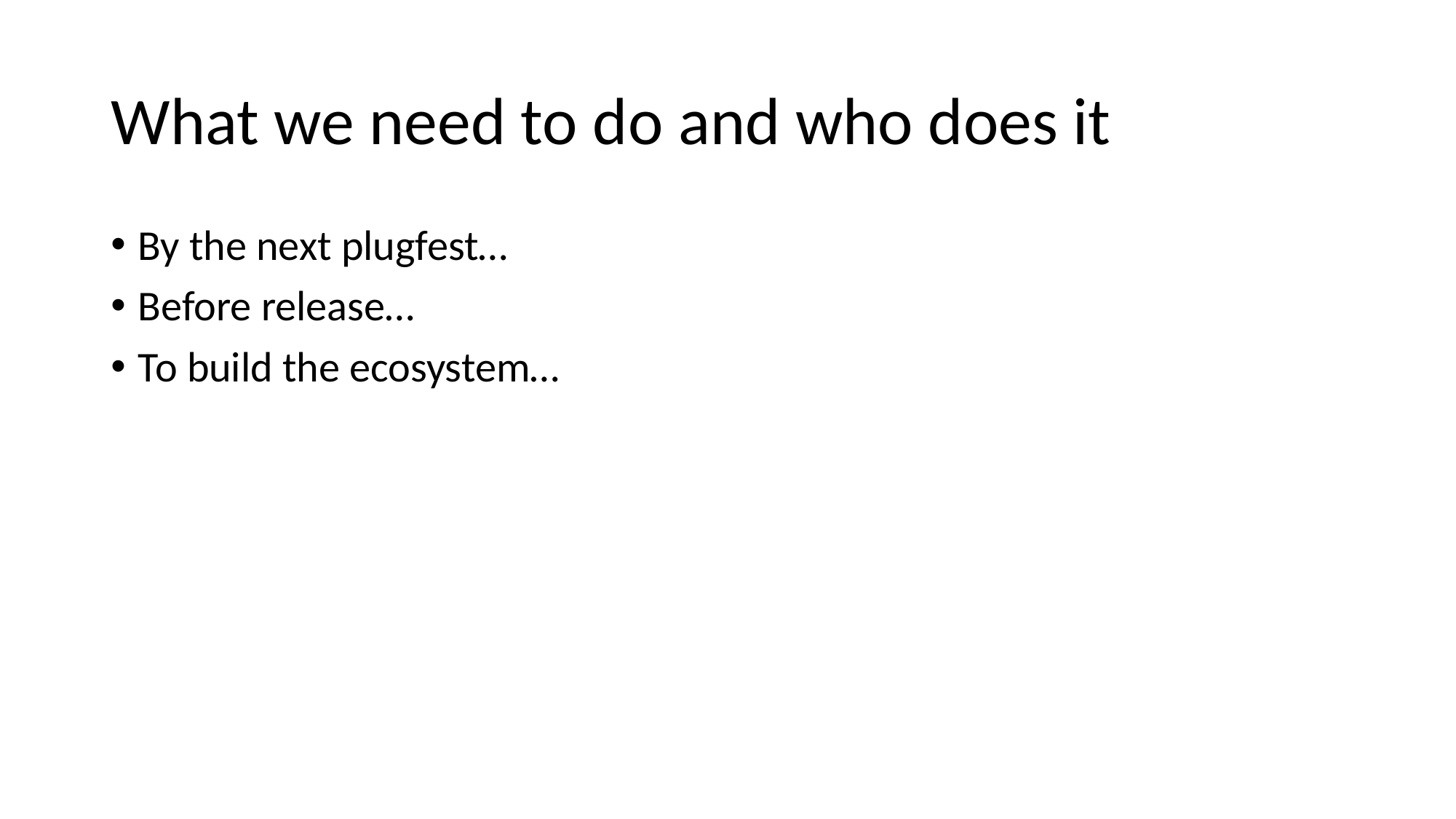

# What we need to do and who does it
By the next plugfest…
Before release…
To build the ecosystem…